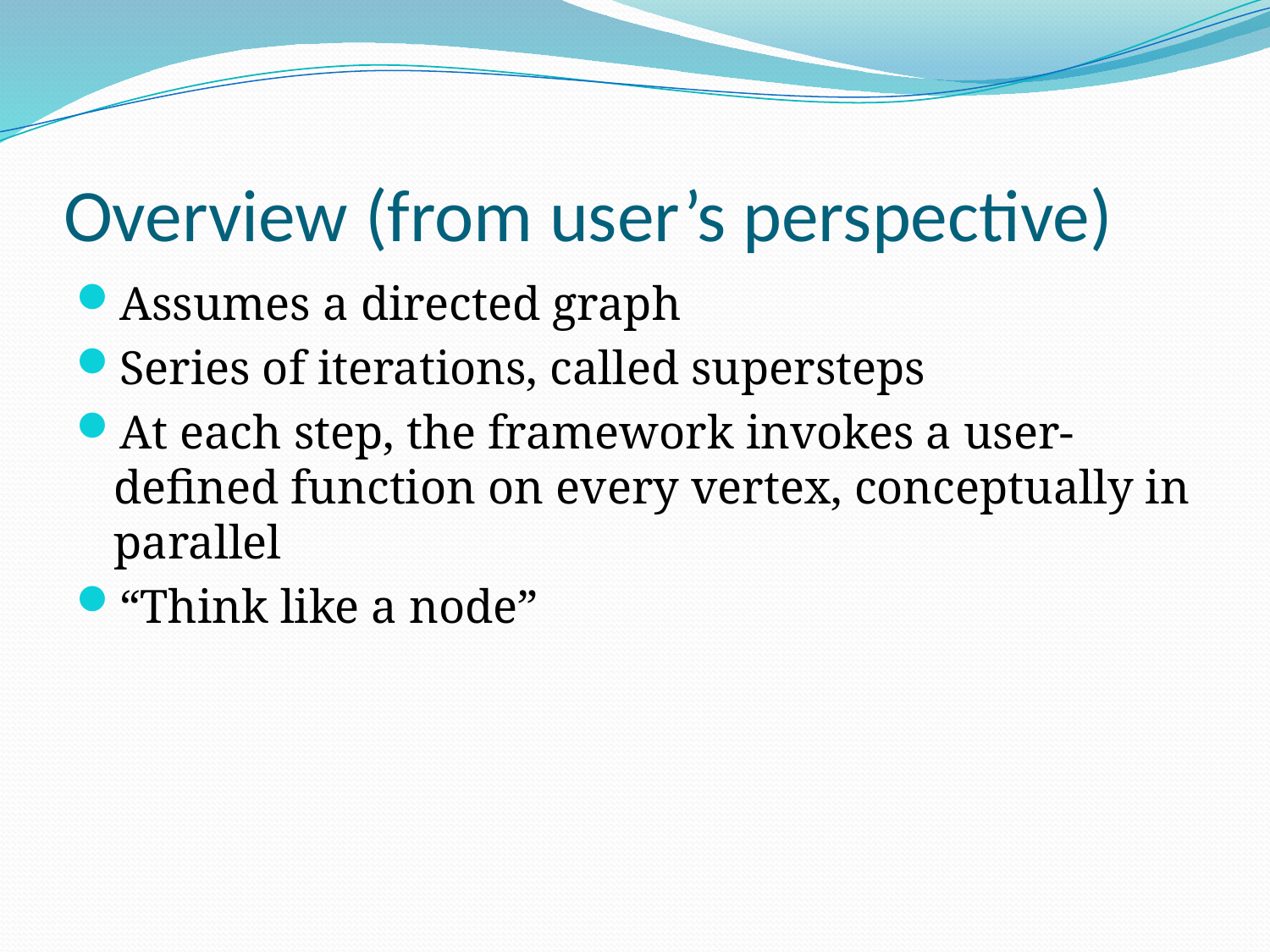

# Overview (from user’s perspective)
Assumes a directed graph
Series of iterations, called supersteps
At each step, the framework invokes a user-defined function on every vertex, conceptually in parallel
“Think like a node”